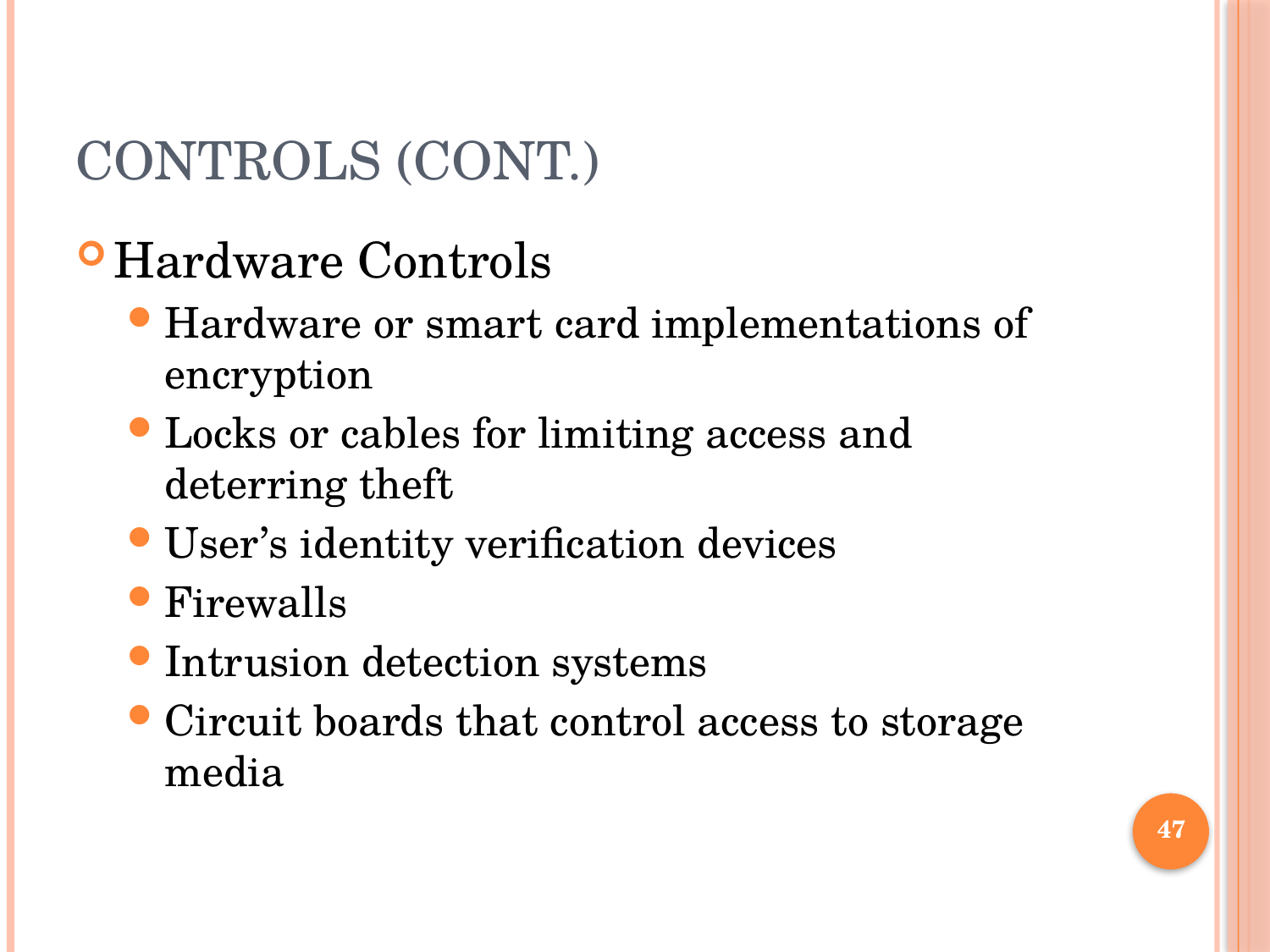

# Controls (cont.)
Hardware Controls
Hardware or smart card implementations of encryption
Locks or cables for limiting access and deterring theft
User’s identity verification devices
Firewalls
Intrusion detection systems
Circuit boards that control access to storage media
47